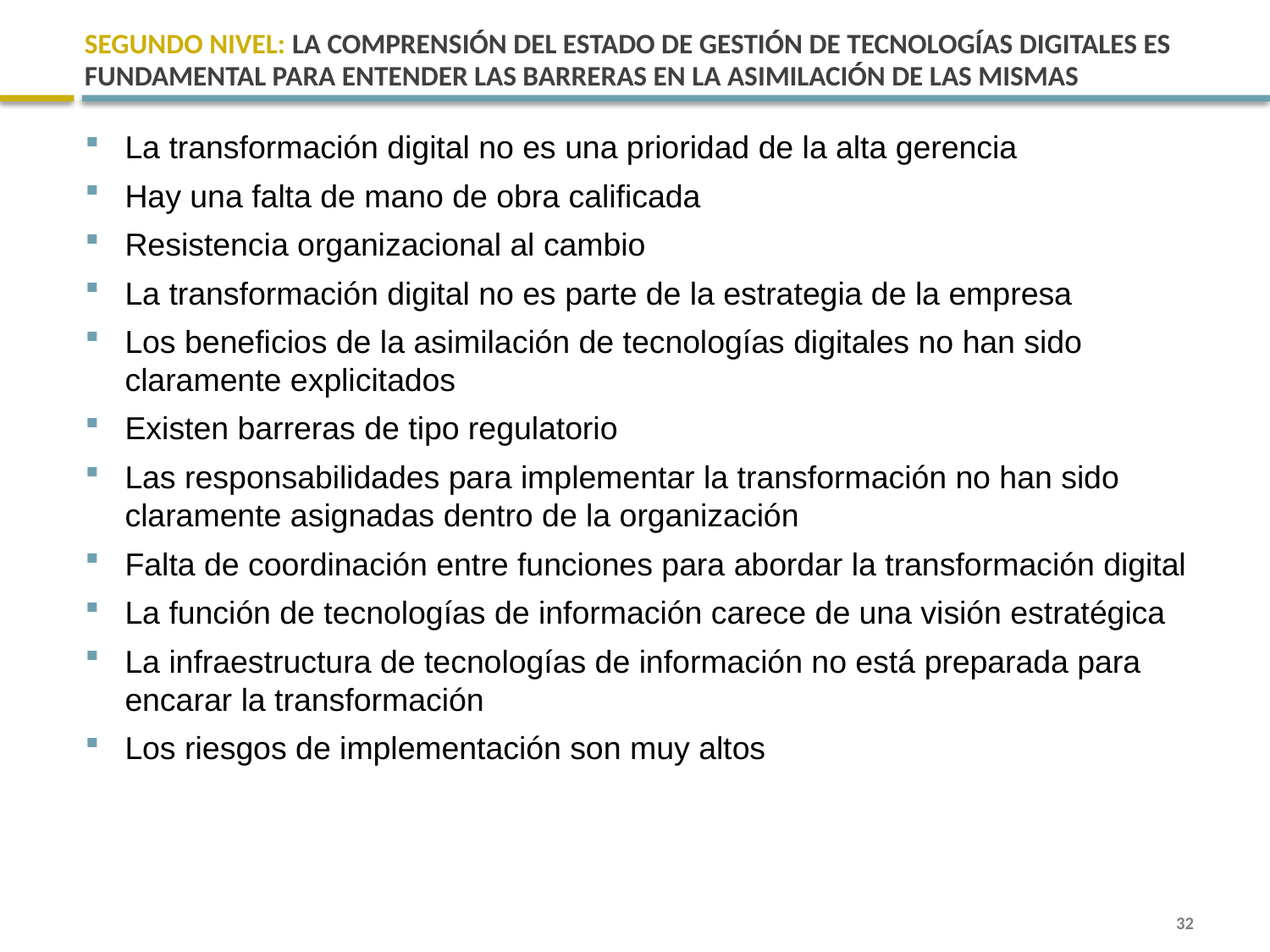

# SEGUNDO NIVEL: LA COMPRENSIÓN DEL ESTADO DE GESTIÓN DE TECNOLOGÍAS digitales ES FUNDAMENTAL PARA ENTENDER LAS BARRERAS EN LA ASIMILACIÓN DE las mismas
La transformación digital no es una prioridad de la alta gerencia
Hay una falta de mano de obra calificada
Resistencia organizacional al cambio
La transformación digital no es parte de la estrategia de la empresa
Los beneficios de la asimilación de tecnologías digitales no han sido claramente explicitados
Existen barreras de tipo regulatorio
Las responsabilidades para implementar la transformación no han sido claramente asignadas dentro de la organización
Falta de coordinación entre funciones para abordar la transformación digital
La función de tecnologías de información carece de una visión estratégica
La infraestructura de tecnologías de información no está preparada para encarar la transformación
Los riesgos de implementación son muy altos